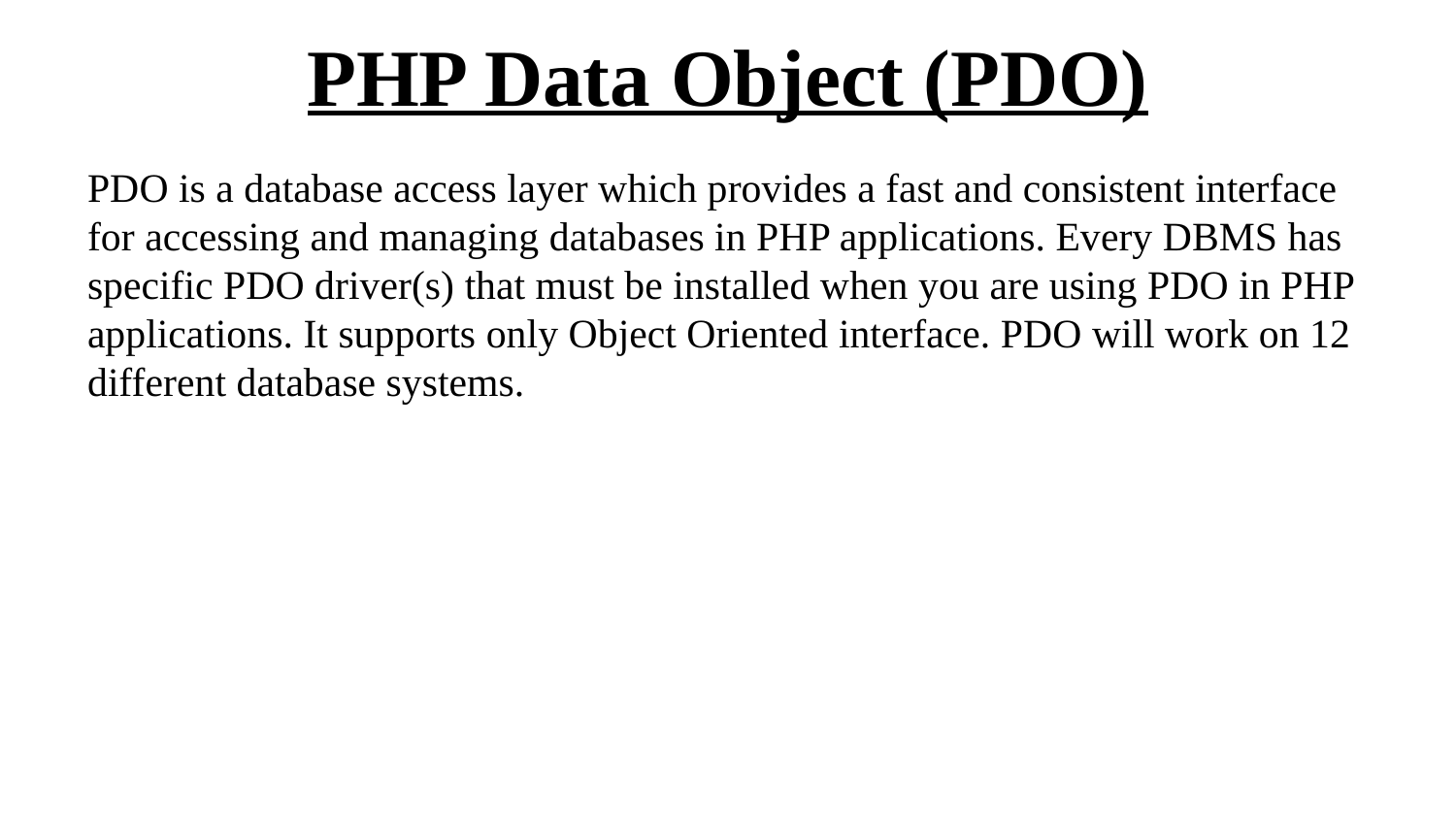

# PHP Data Object (PDO)
PDO is a database access layer which provides a fast and consistent interface for accessing and managing databases in PHP applications. Every DBMS has specific PDO driver(s) that must be installed when you are using PDO in PHP applications. It supports only Object Oriented interface. PDO will work on 12 different database systems.